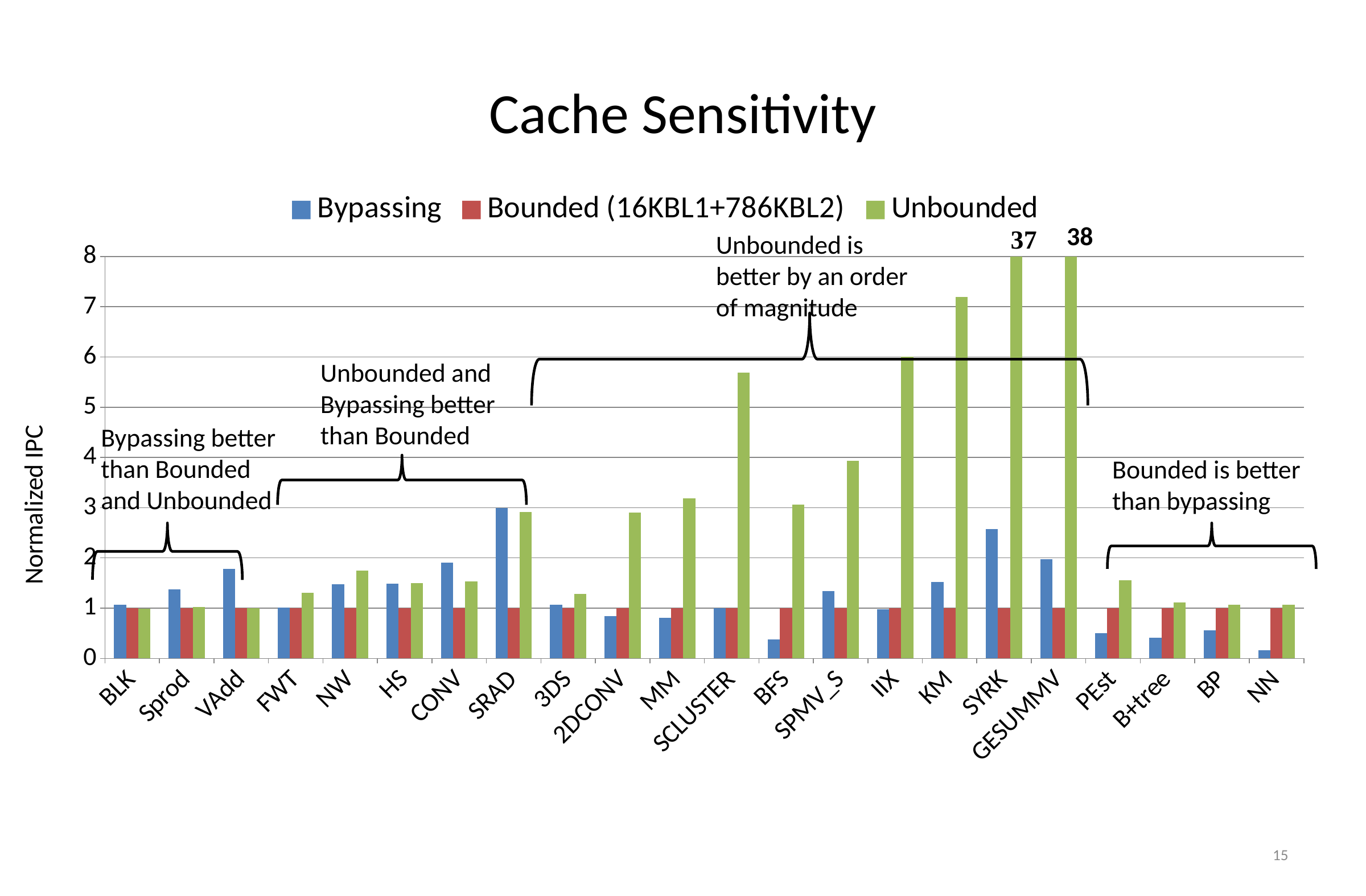

# Cache Sensitivity

### Chart

| Category | Bypassing | Bounded (16KBL1+786KBL2) | Unbounded |
|---|---|---|---|
| BLK | 1.069381891268276 | 1.0 | 0.9918705457485143 |
| Sprod | 1.3709599351652015 | 1.0 | 1.0191254131252538 |
| VAdd | 1.7767599871209374 | 1.0 | 1.0043069908737947 |
| FWT | 1.0081169515362953 | 1.0 | 1.3048889380289272 |
| NW | 1.478703927430982 | 1.0 | 1.7436488736298843 |
| HS | 1.4904130267037419 | 1.0 | 1.4948452645259176 |
| CONV | 1.9077534091019295 | 1.0 | 1.5374370835879083 |
| SRAD | 2.993354865331931 | 1.0 | 2.9189709318018933 |
| 3DS | 1.0687285814974716 | 1.0 | 1.2892152386481146 |
| 2DCONV | 0.838522221878364 | 1.0 | 2.9049509237125797 |
| MM | 0.8022490560002419 | 1.0 | 3.181684381237515 |
| SCLUSTER | 1.0034261914634057 | 1.0 | 5.689213775135443 |
| BFS | 0.37517731093192797 | 1.0 | 3.056239009188398 |
| SPMV_S | 1.3454591045267676 | 1.0 | 3.932877868409185 |
| IIX | 0.9801832516513957 | 1.0 | 6.008949499254208 |
| KM | 1.516719289636207 | 1.0 | 7.191045761921957 |
| SYRK | 2.574626753964476 | 1.0 | 37.466582242859154 |
| GESUMMV | 1.975755362014451 | 1.0 | 38.92543404065885 |
| PEst | 0.5041034035177331 | 1.0 | 1.5556990066502958 |
| B+tree | 0.4111429938172087 | 1.0 | 1.1098663434412408 |
| BP | 0.5612051507468183 | 1.0 | 1.067635084265206 |
| NN | 0.16358175284337687 | 1.0 | 1.0711883007913519 |
Unbounded is better by an order of magnitude
Unbounded and Bypassing better than Bounded

Bypassing better than Bounded
and Unbounded

Bounded is better than bypassing

15